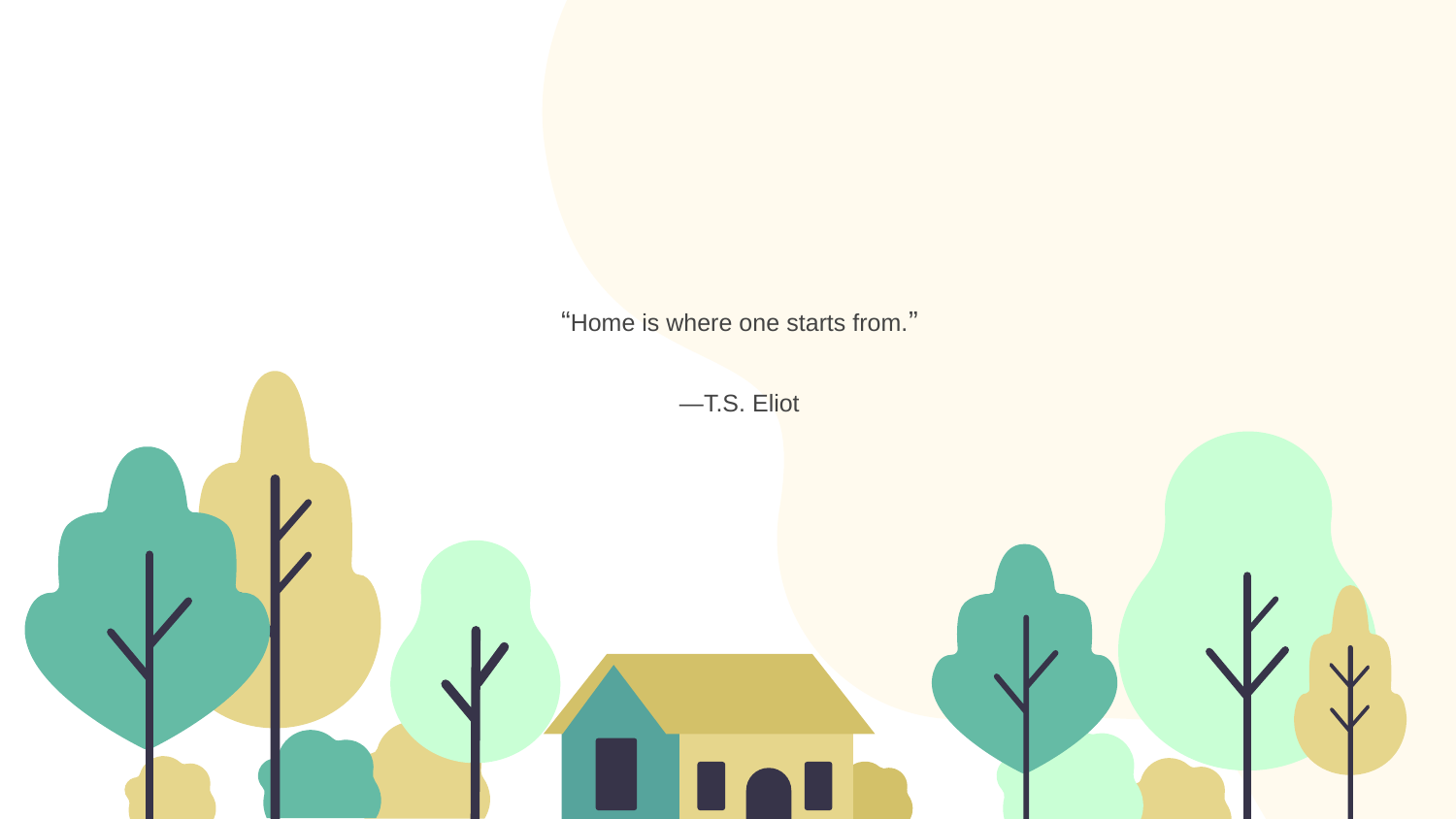

“Home is where one starts from.”

# —T.S. Eliot